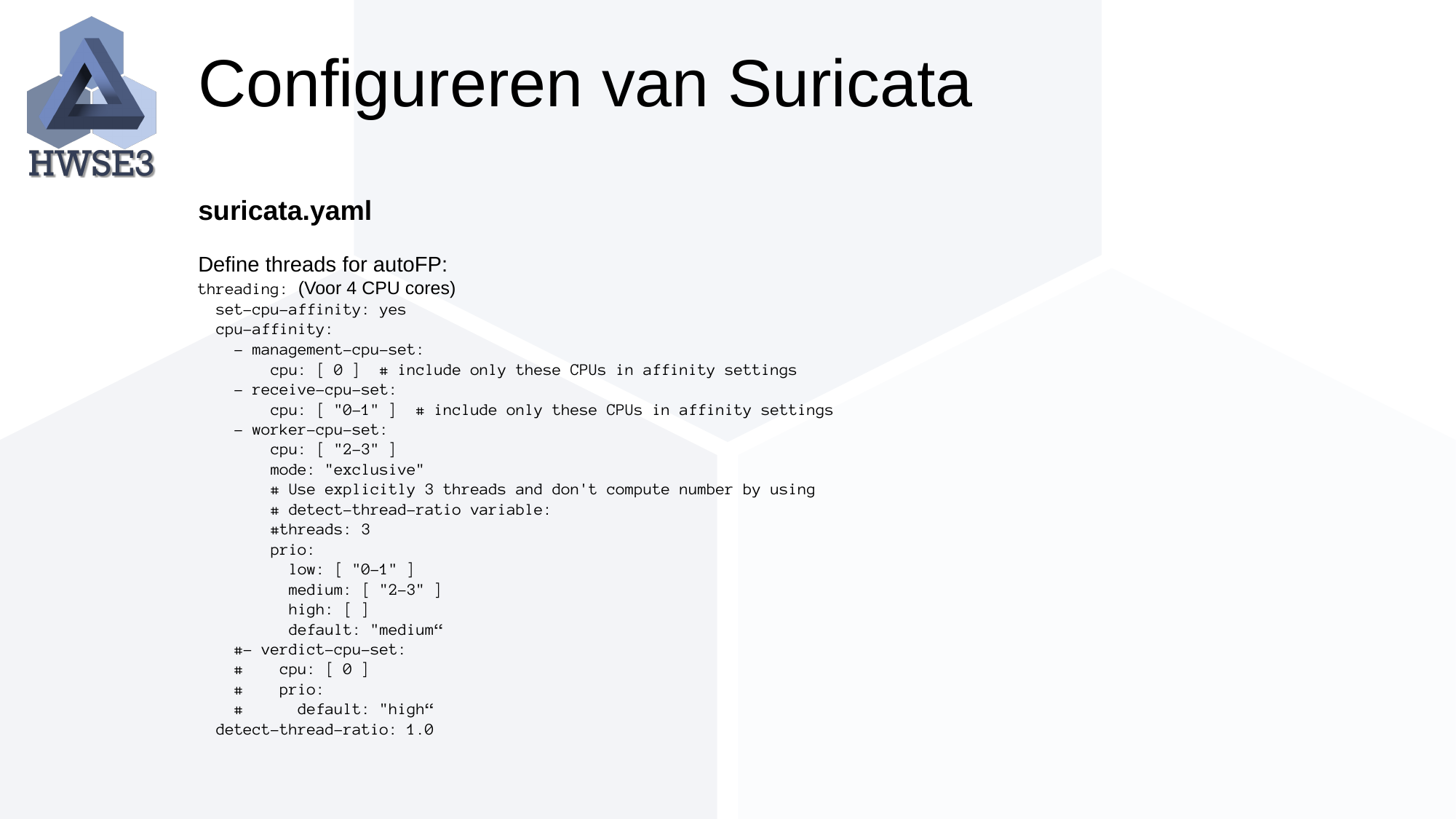

# Configureren van Suricata
suricata.yaml
Define threads for autoFP:
threading: (Voor 4 CPU cores)
  set-cpu-affinity: yes
  cpu-affinity:
    - management-cpu-set:
        cpu: [ 0 ]  # include only these CPUs in affinity settings
    - receive-cpu-set:
        cpu: [ "0-1" ]  # include only these CPUs in affinity settings
    - worker-cpu-set:
        cpu: [ "2-3" ]
        mode: "exclusive"
        # Use explicitly 3 threads and don't compute number by using
        # detect-thread-ratio variable:
        #threads: 3
        prio:
          low: [ "0-1" ]
          medium: [ "2-3" ]
          high: [ ]
          default: "medium“
    #- verdict-cpu-set:
    #    cpu: [ 0 ]
    #    prio:
    #      default: "high“
  detect-thread-ratio: 1.0